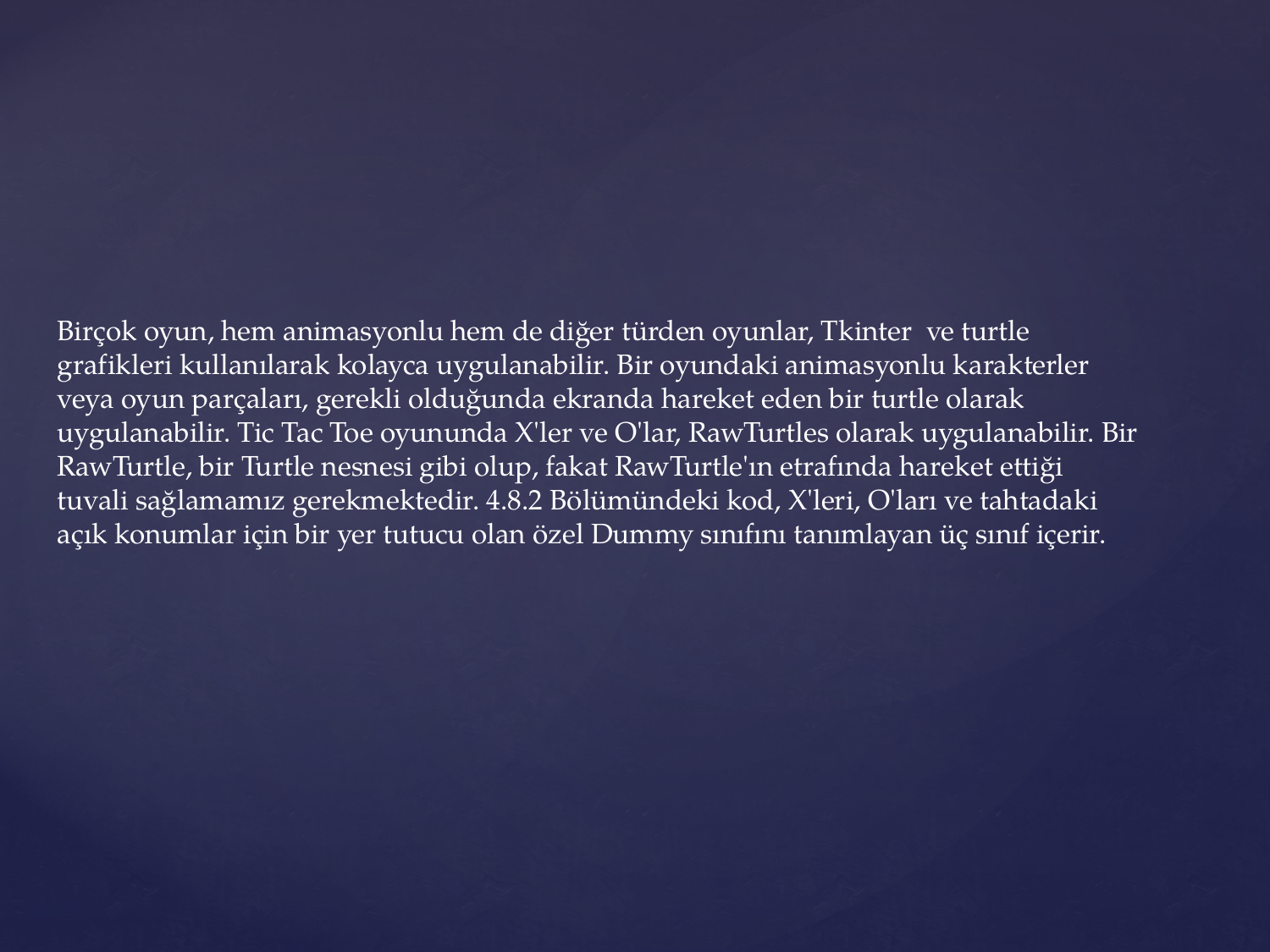

Birçok oyun, hem animasyonlu hem de diğer türden oyunlar, Tkinter  ve turtle grafikleri kullanılarak kolayca uygulanabilir. Bir oyundaki animasyonlu karakterler veya oyun parçaları, gerekli olduğunda ekranda hareket eden bir turtle olarak uygulanabilir. Tic Tac Toe oyununda X'ler ve O'lar, RawTurtles olarak uygulanabilir. Bir RawTurtle, bir Turtle nesnesi gibi olup, fakat RawTurtle'ın etrafında hareket ettiği tuvali sağlamamız gerekmektedir. 4.8.2 Bölümündeki kod, X'leri, O'ları ve tahtadaki açık konumlar için bir yer tutucu olan özel Dummy sınıfını tanımlayan üç sınıf içerir.